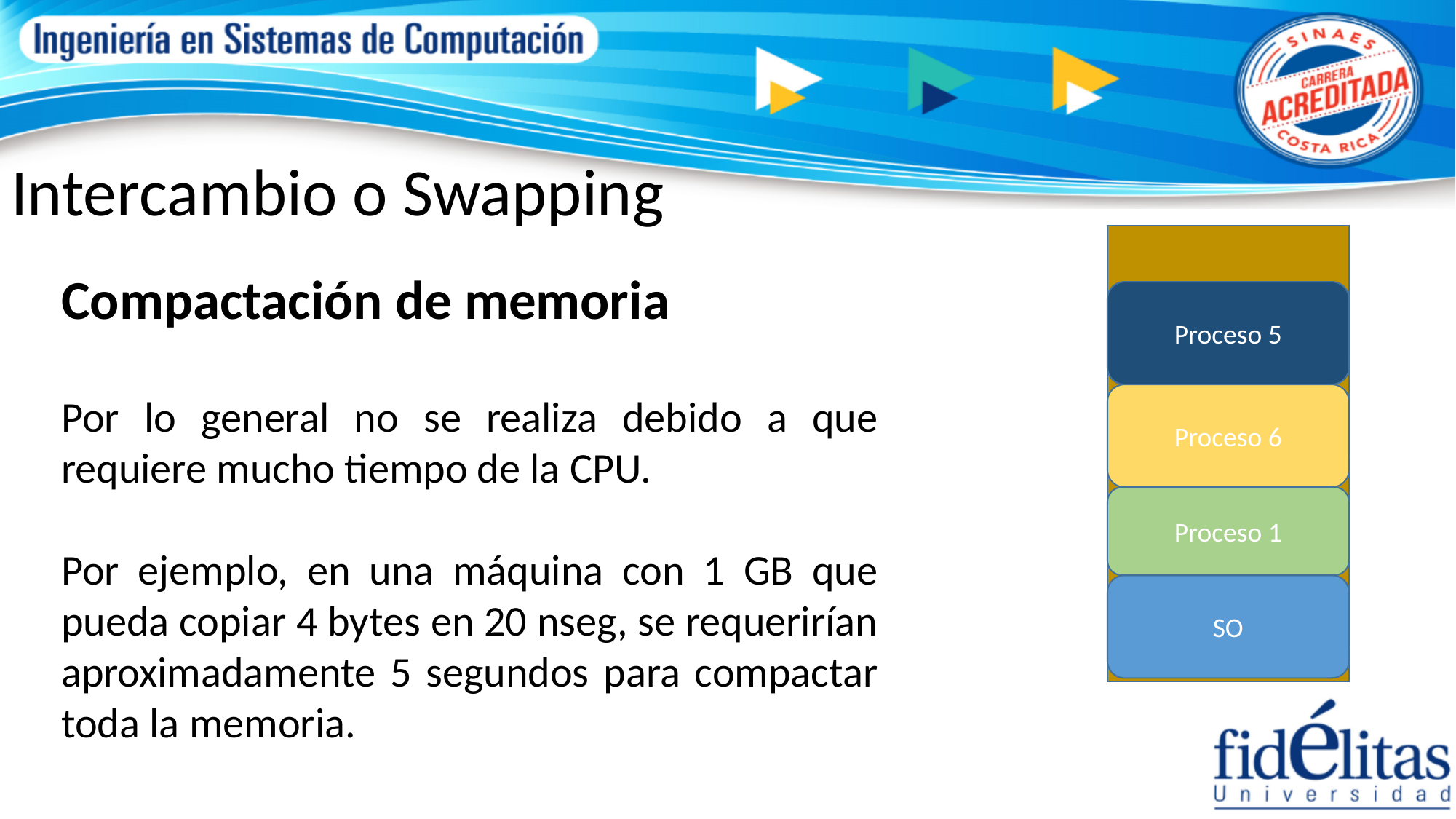

# Intercambio o Swapping

Compactación de memoria
Proceso 5
Por lo general no se realiza debido a que requiere mucho tiempo de la CPU.

Por ejemplo, en una máquina con 1 GB que pueda copiar 4 bytes en 20 nseg, se requerirían aproximadamente 5 segundos para compactar toda la memoria.
Proceso 6
Proceso 1
SO